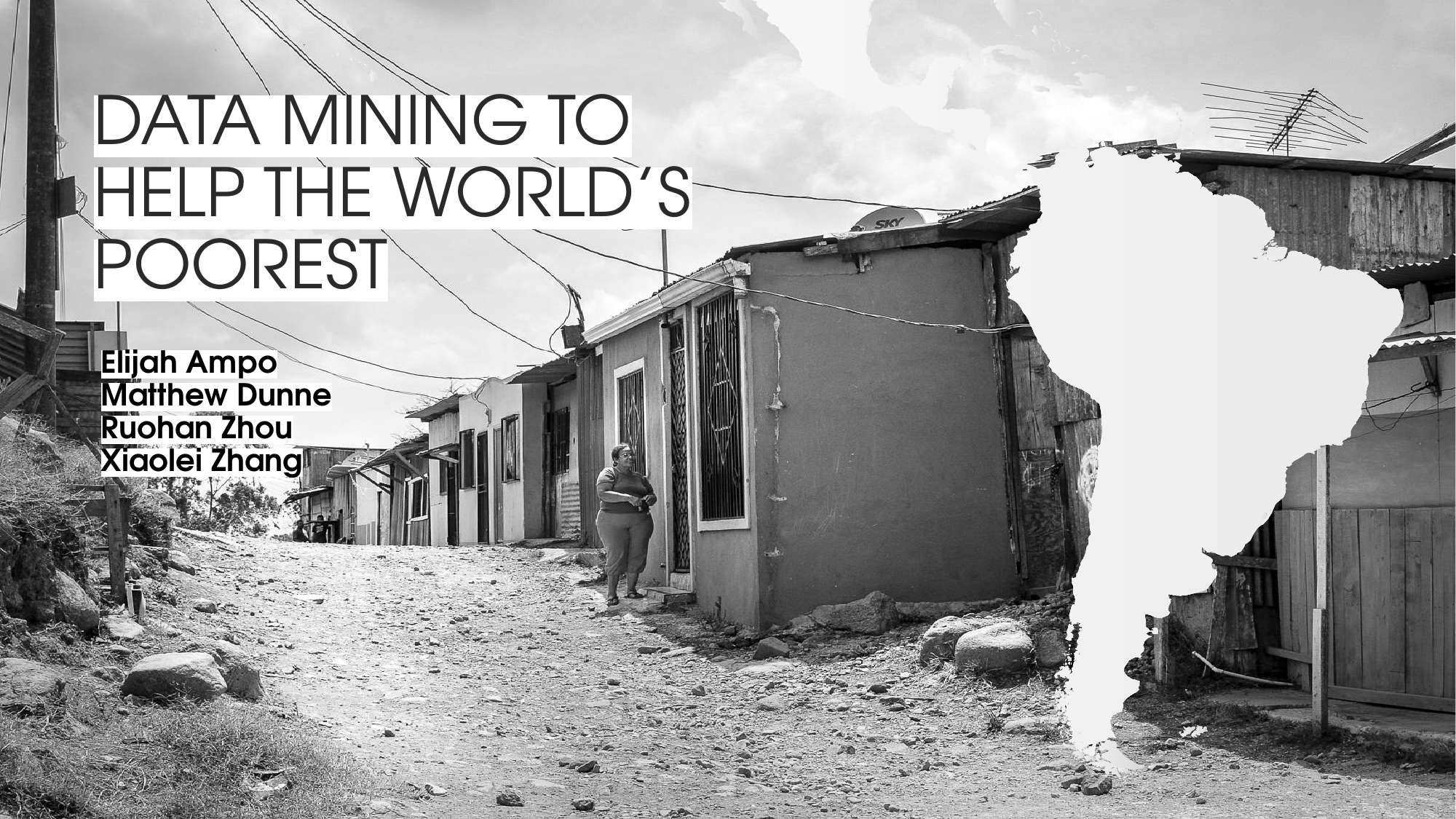

# DATA MINING TO HELP THE WORLD’S POOREST
Elijah Ampo
Matthew Dunne
Ruohan Zhou
Xiaolei Zhang